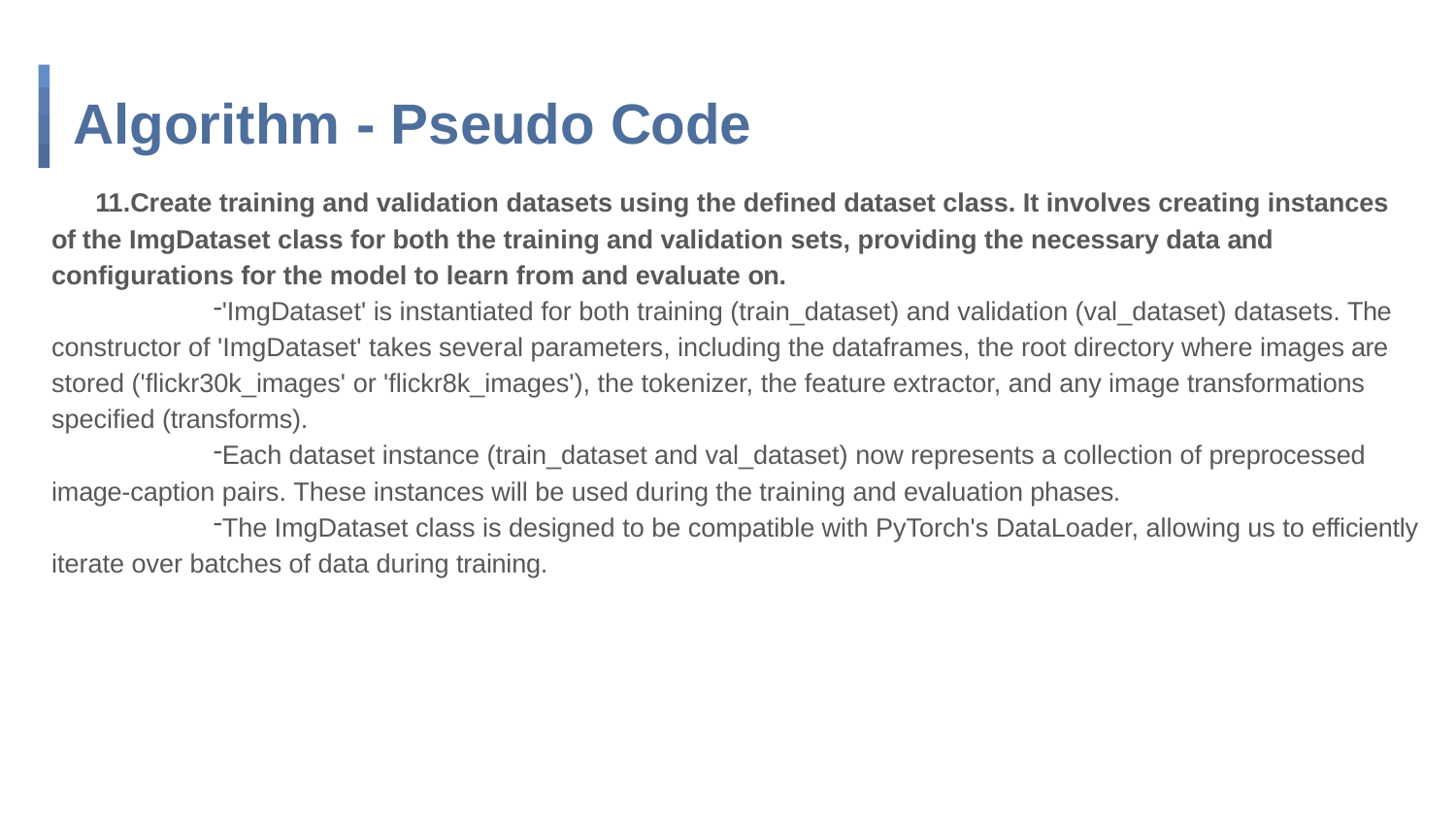

# Algorithm - Pseudo Code
Create training and validation datasets using the defined dataset class. It involves creating instances of the ImgDataset class for both the training and validation sets, providing the necessary data and configurations for the model to learn from and evaluate on.
'ImgDataset' is instantiated for both training (train_dataset) and validation (val_dataset) datasets. The constructor of 'ImgDataset' takes several parameters, including the dataframes, the root directory where images are stored ('flickr30k_images' or 'flickr8k_images'), the tokenizer, the feature extractor, and any image transformations specified (transforms).
Each dataset instance (train_dataset and val_dataset) now represents a collection of preprocessed image-caption pairs. These instances will be used during the training and evaluation phases.
The ImgDataset class is designed to be compatible with PyTorch's DataLoader, allowing us to efficiently iterate over batches of data during training.